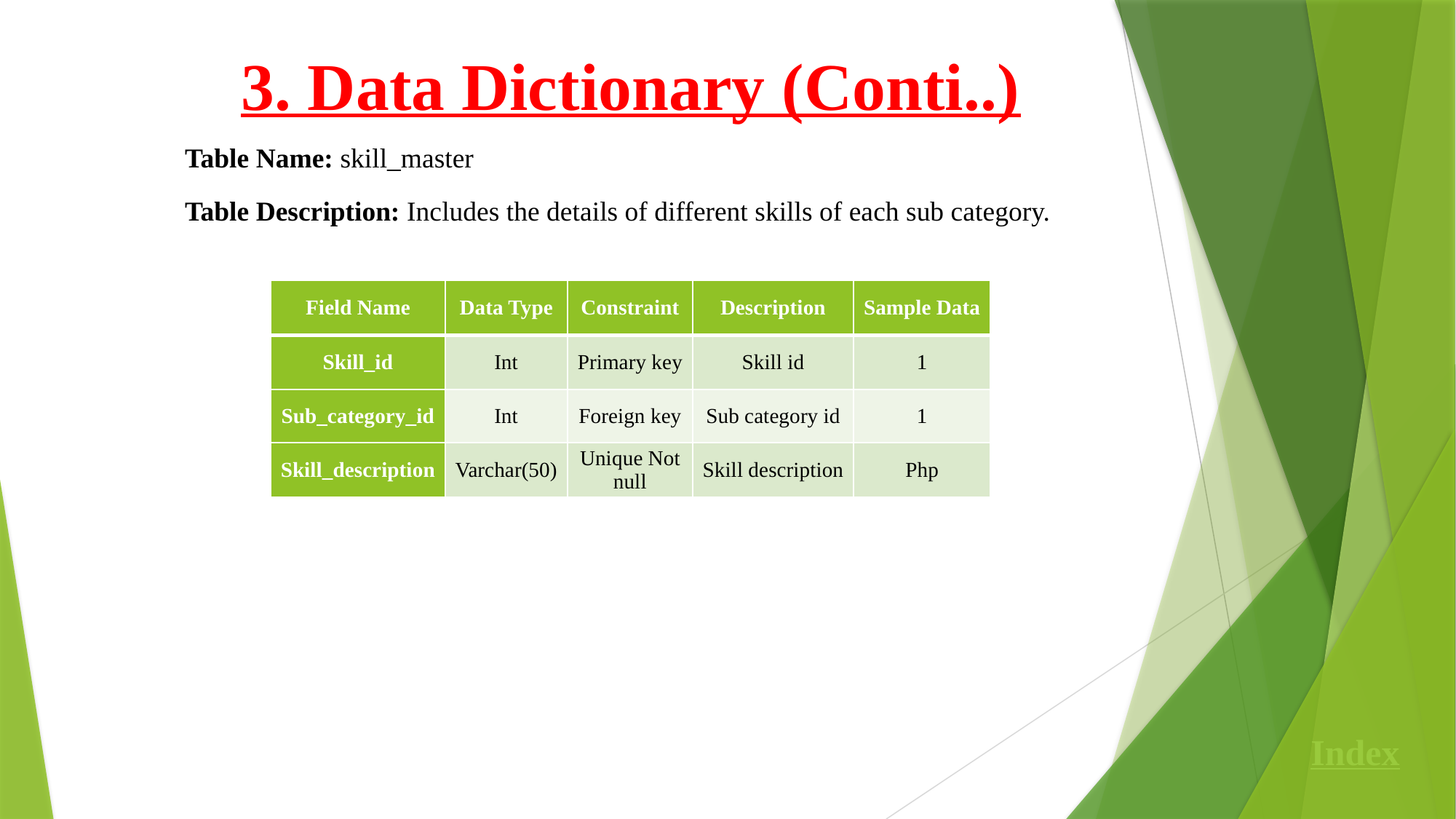

3. Data Dictionary (Conti..)
Table Name: skill_master
Table Description: Includes the details of different skills of each sub category.
| Field Name | Data Type | Constraint | Description | Sample Data |
| --- | --- | --- | --- | --- |
| Skill\_id | Int | Primary key | Skill id | 1 |
| Sub\_category\_id | Int | Foreign key | Sub category id | 1 |
| Skill\_description | Varchar(50) | Unique Not null | Skill description | Php |
Index